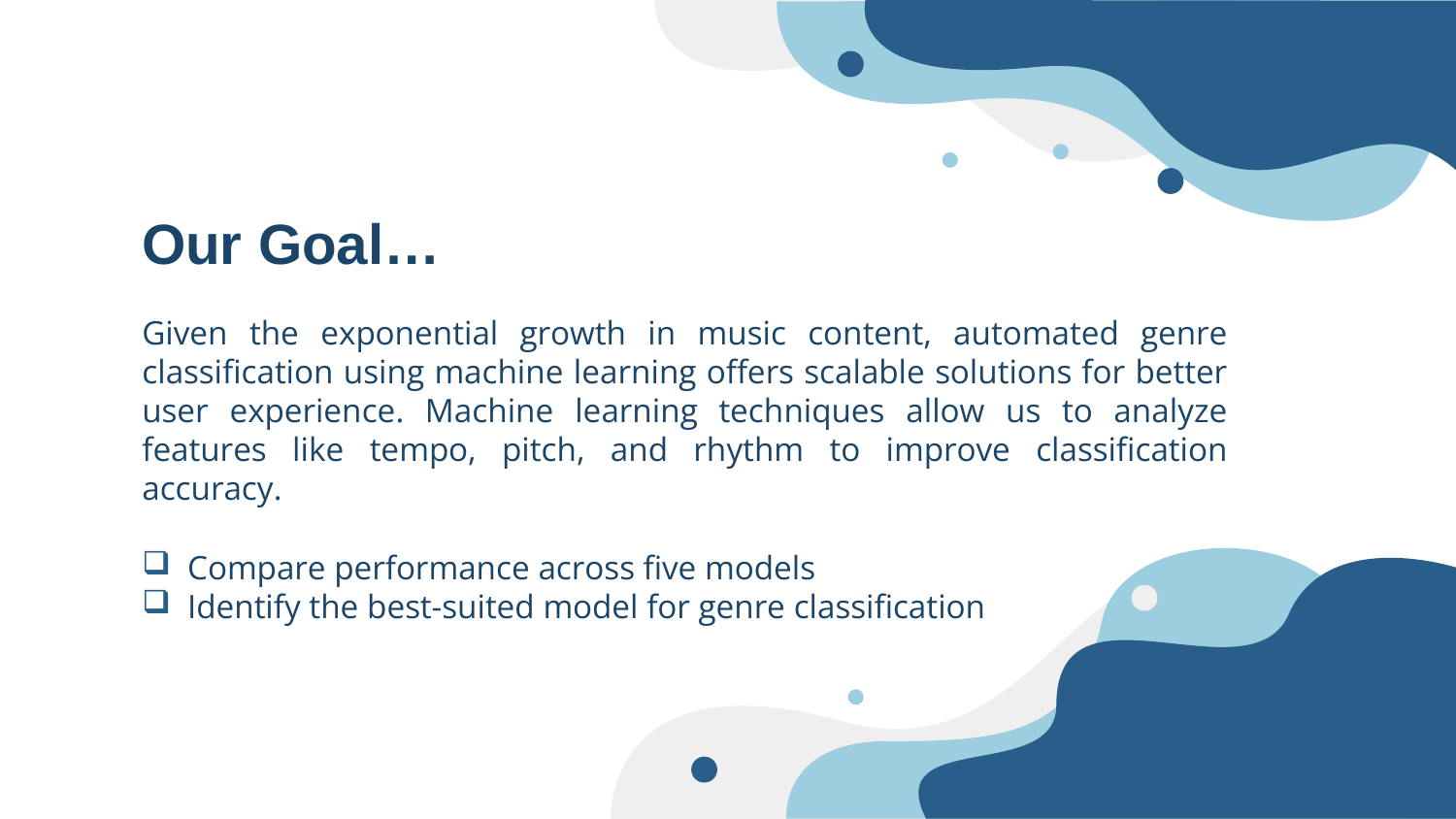

# Our Goal…
Given the exponential growth in music content, automated genre classification using machine learning offers scalable solutions for better user experience. Machine learning techniques allow us to analyze features like tempo, pitch, and rhythm to improve classification accuracy.
Compare performance across five models
Identify the best-suited model for genre classification